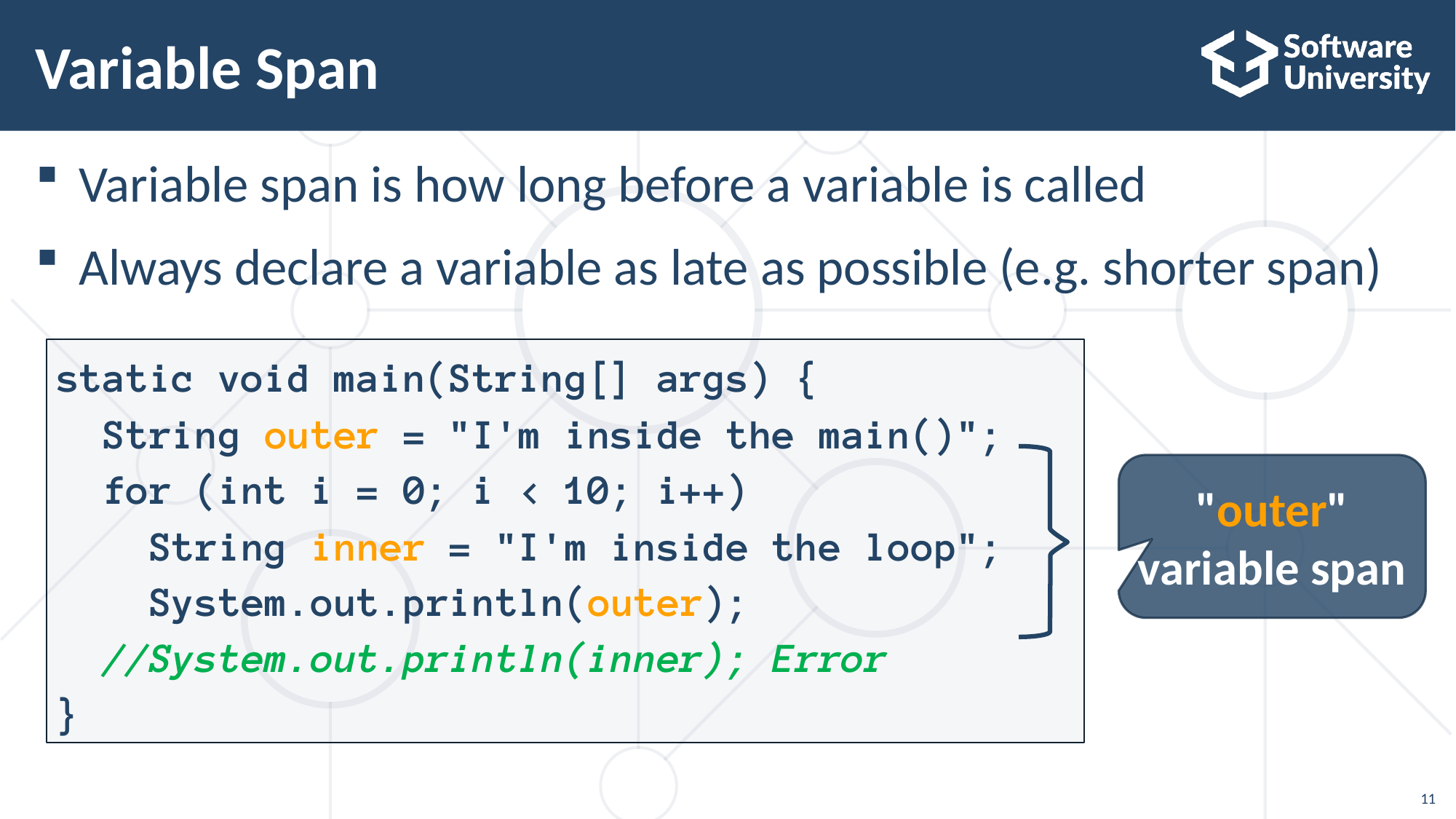

# Variable Span
Variable span is how long before a variable is called
Always declare a variable as late as possible (e.g. shorter span)
static void main(String[] args) {
  String outer = "I'm inside the main()";
  for (int i = 0; i < 10; i++)
    String inner = "I'm inside the loop";
    System.out.println(outer);
  //System.out.println(inner); Error
}

"outer" variable span
11